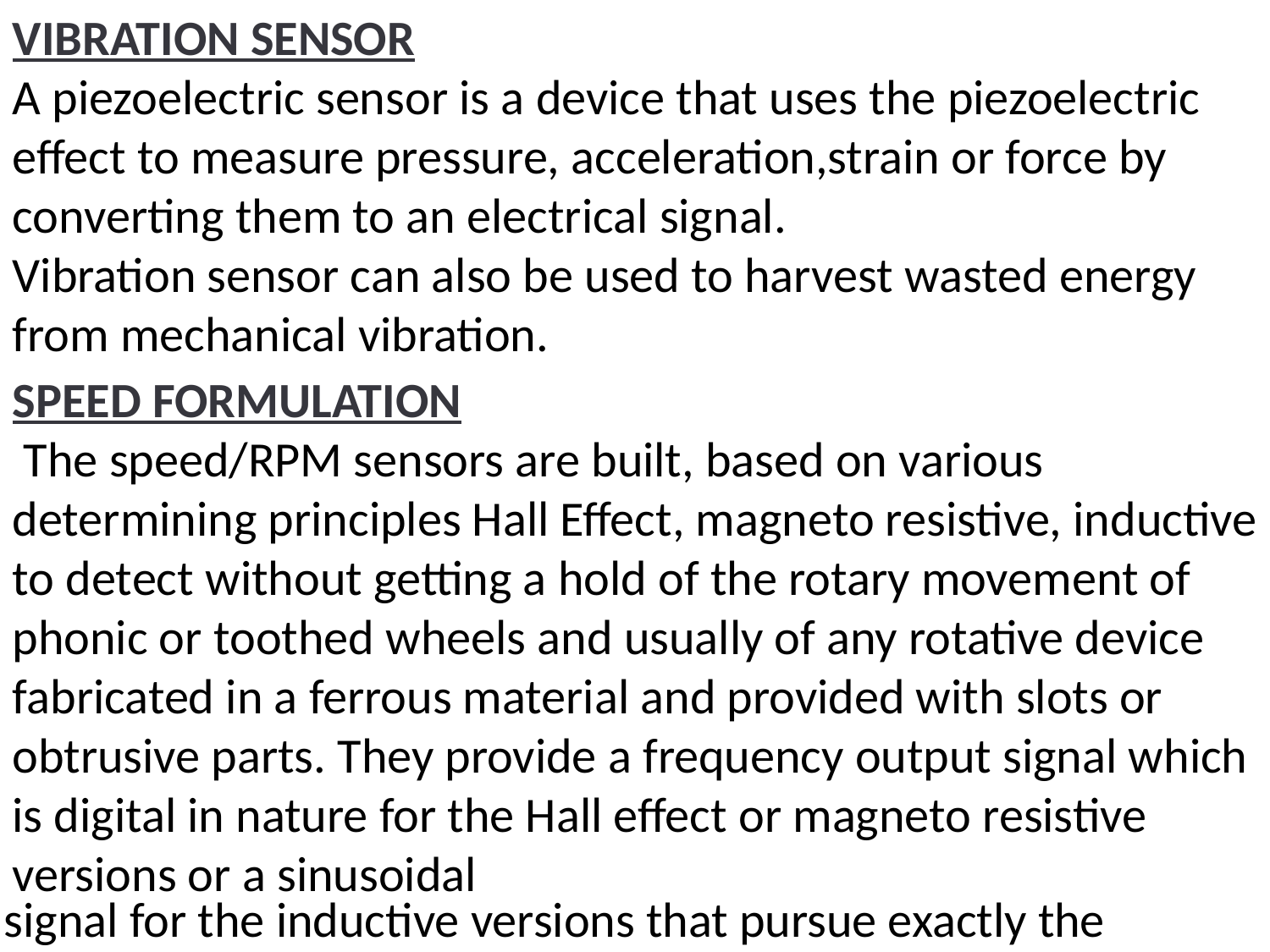

VIBRATION SENSOR
A piezoelectric sensor is a device that uses the piezoelectric effect to measure pressure, acceleration,strain or force by converting them to an electrical signal.
Vibration sensor can also be used to harvest wasted energy from mechanical vibration.
SPEED FORMULATION
 The speed/RPM sensors are built, based on various determining principles Hall Effect, magneto resistive, inductive to detect without getting a hold of the rotary movement of phonic or toothed wheels and usually of any rotative device fabricated in a ferrous material and provided with slots or obtrusive parts. They provide a frequency output signal which is digital in nature for the Hall effect or magneto resistive versions or a sinusoidal
signal for the inductive versions that pursue exactly the